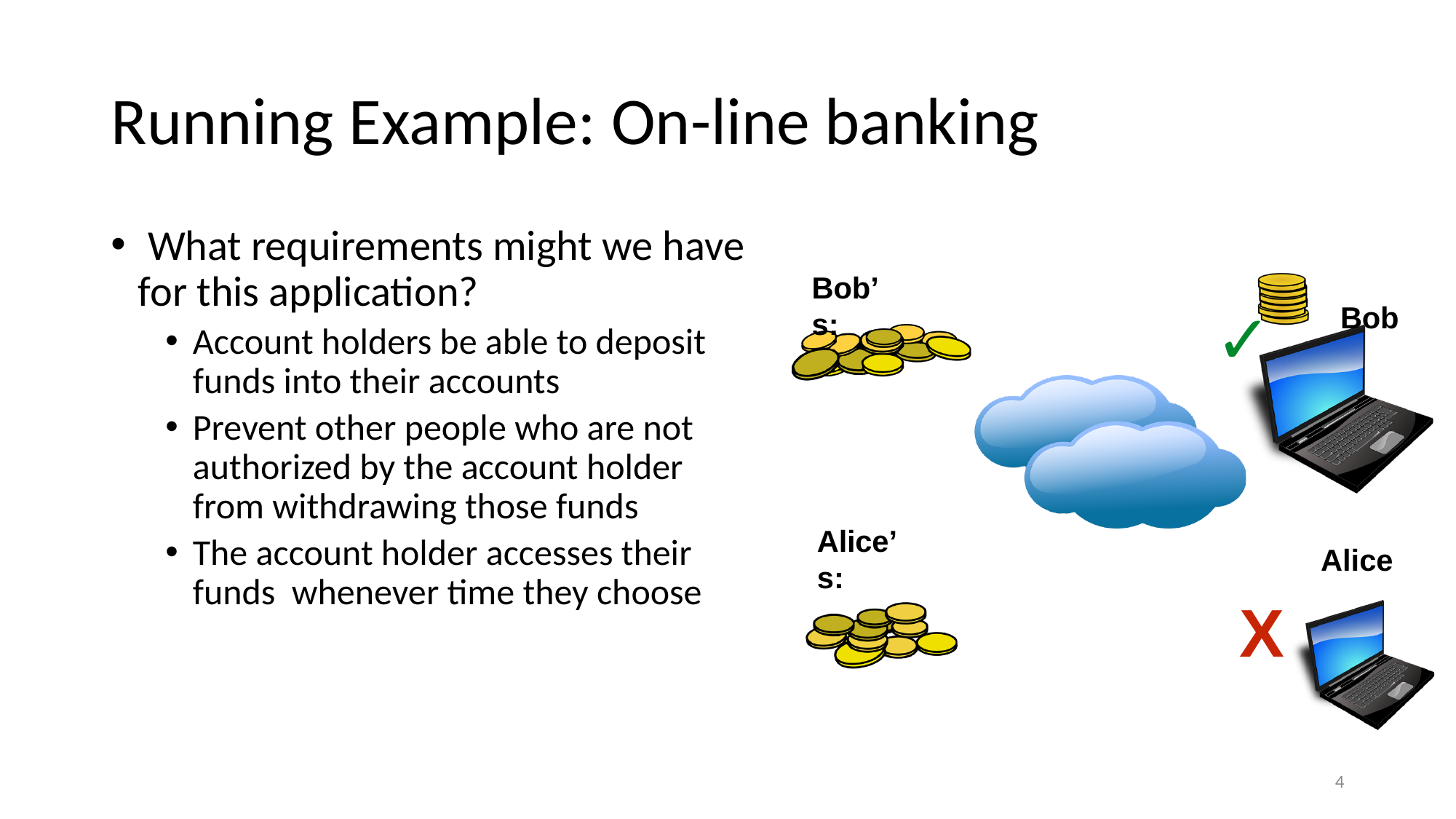

# Running Example: On-line banking
 What requirements might we have for this application?
Account holders be able to deposit funds into their accounts
Prevent other people who are not authorized by the account holder from withdrawing those funds
The account holder accesses their funds  whenever time they choose

Bob’s:

✓
Bob

Alice’s:
Alice
X

4